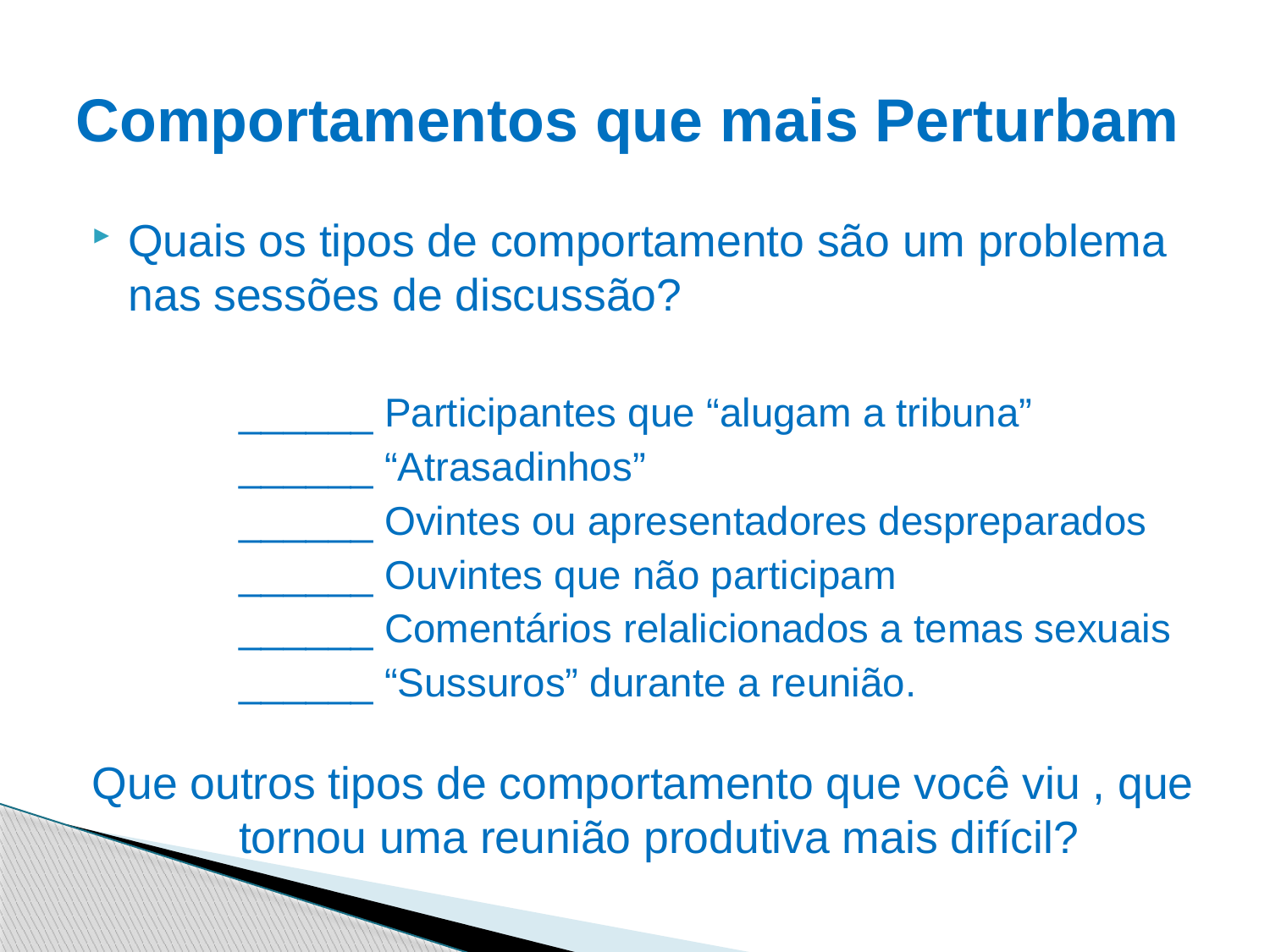

# Comportamentos que mais Perturbam
Quais os tipos de comportamento são um problema nas sessões de discussão?

______ Participantes que “alugam a tribuna”
______ “Atrasadinhos”
______ Ovintes ou apresentadores despreparados
______ Ouvintes que não participam
______ Comentários relalicionados a temas sexuais
______ “Sussuros” durante a reunião.

Que outros tipos de comportamento que você viu , que tornou uma reunião produtiva mais difícil?